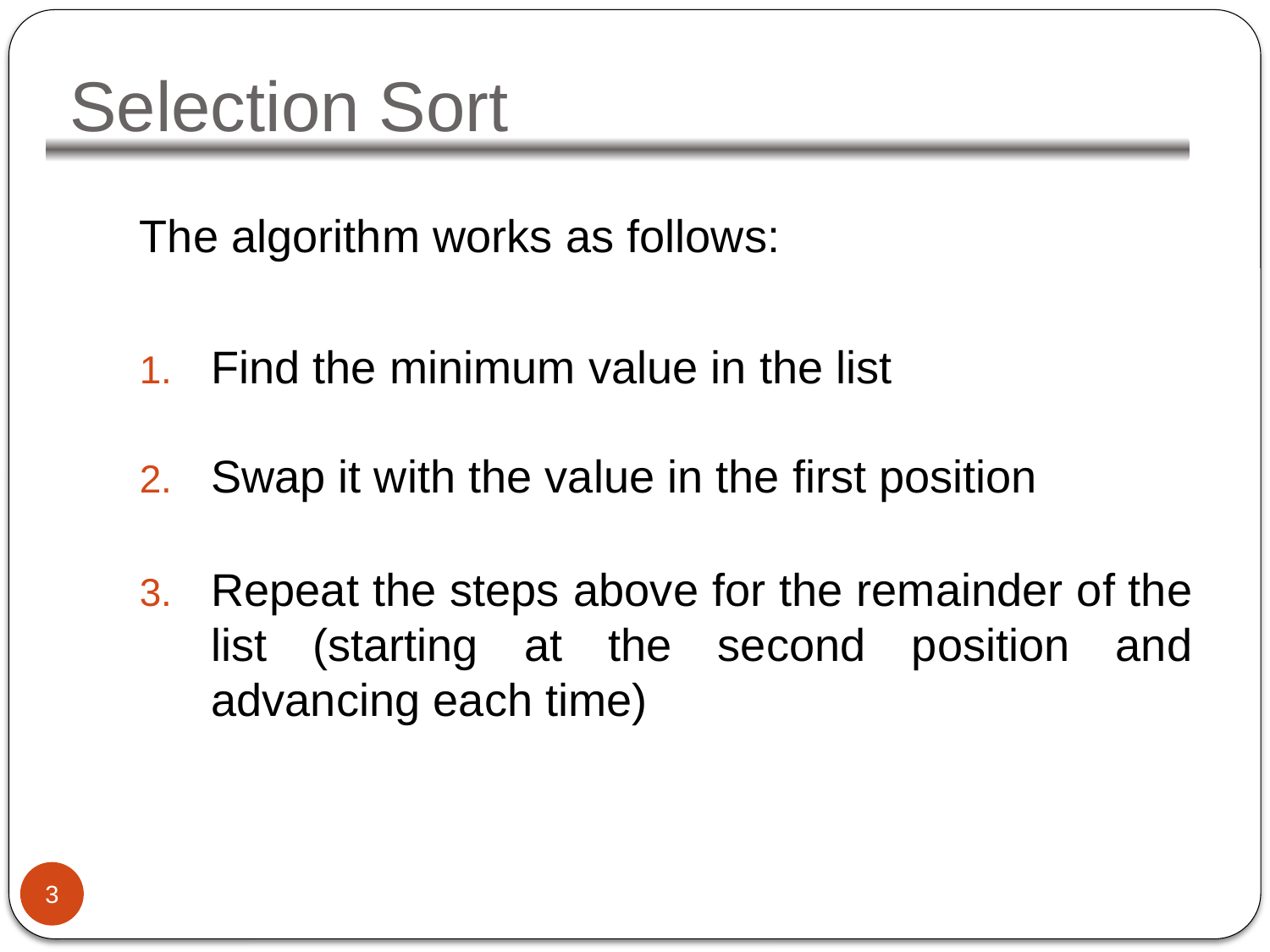

# Selection Sort
The algorithm works as follows:

Find the minimum value in the list

Swap it with the value in the first position

Repeat the steps above for the remainder of the list (starting at the second position and advancing each time)
3